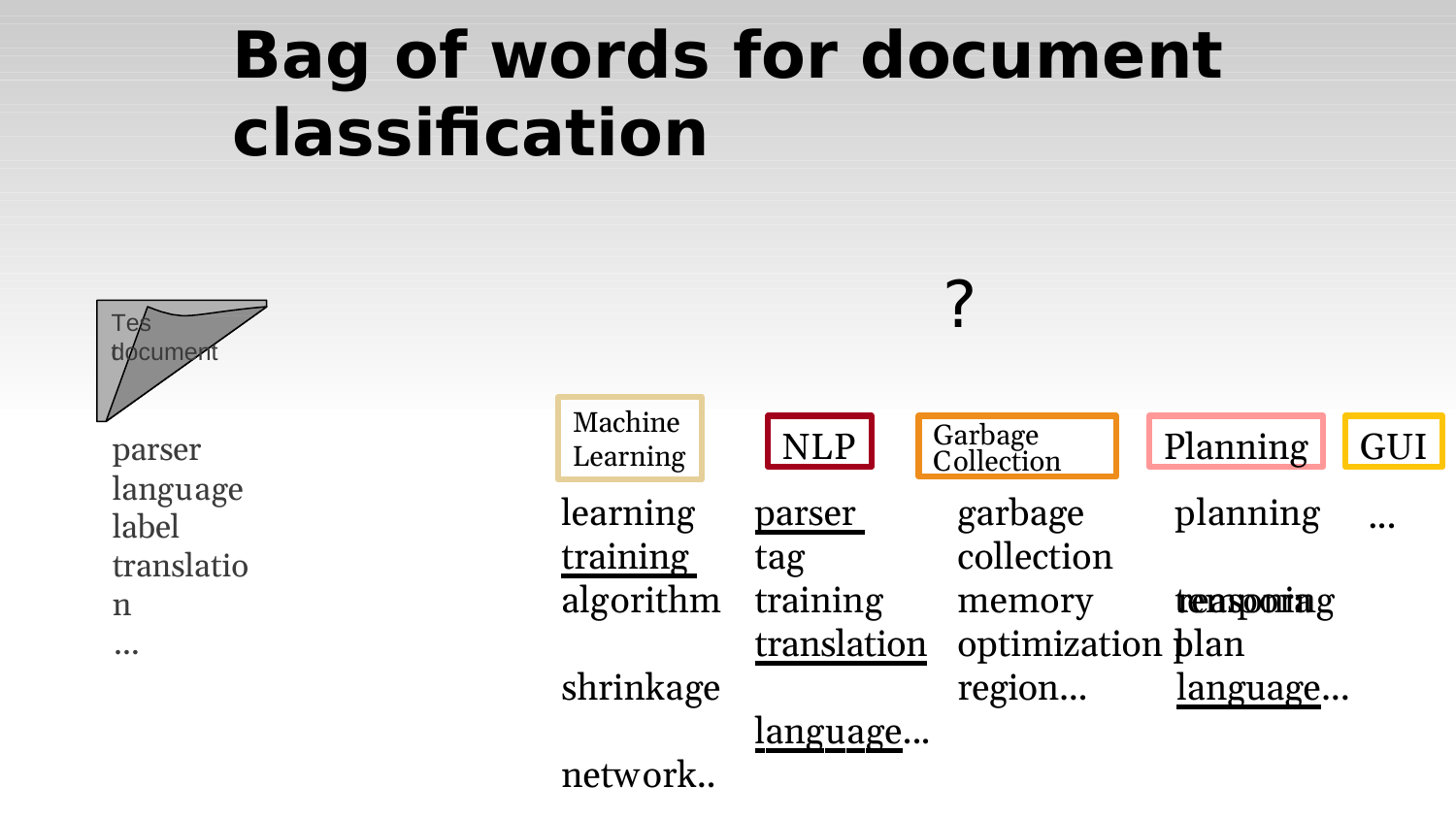

# Bag of words for document
classification

?

Test

document

Machine  Learning
NLP
Garbage  Collection
Planning
GUI
parser  language
planning  temporal
learning  training  algorithm  shrinkage  network...
parser  tag  training
translation  language...
garbage  collection
...
label  translation
…
memory	reasoning
optimization plan
region...	language...